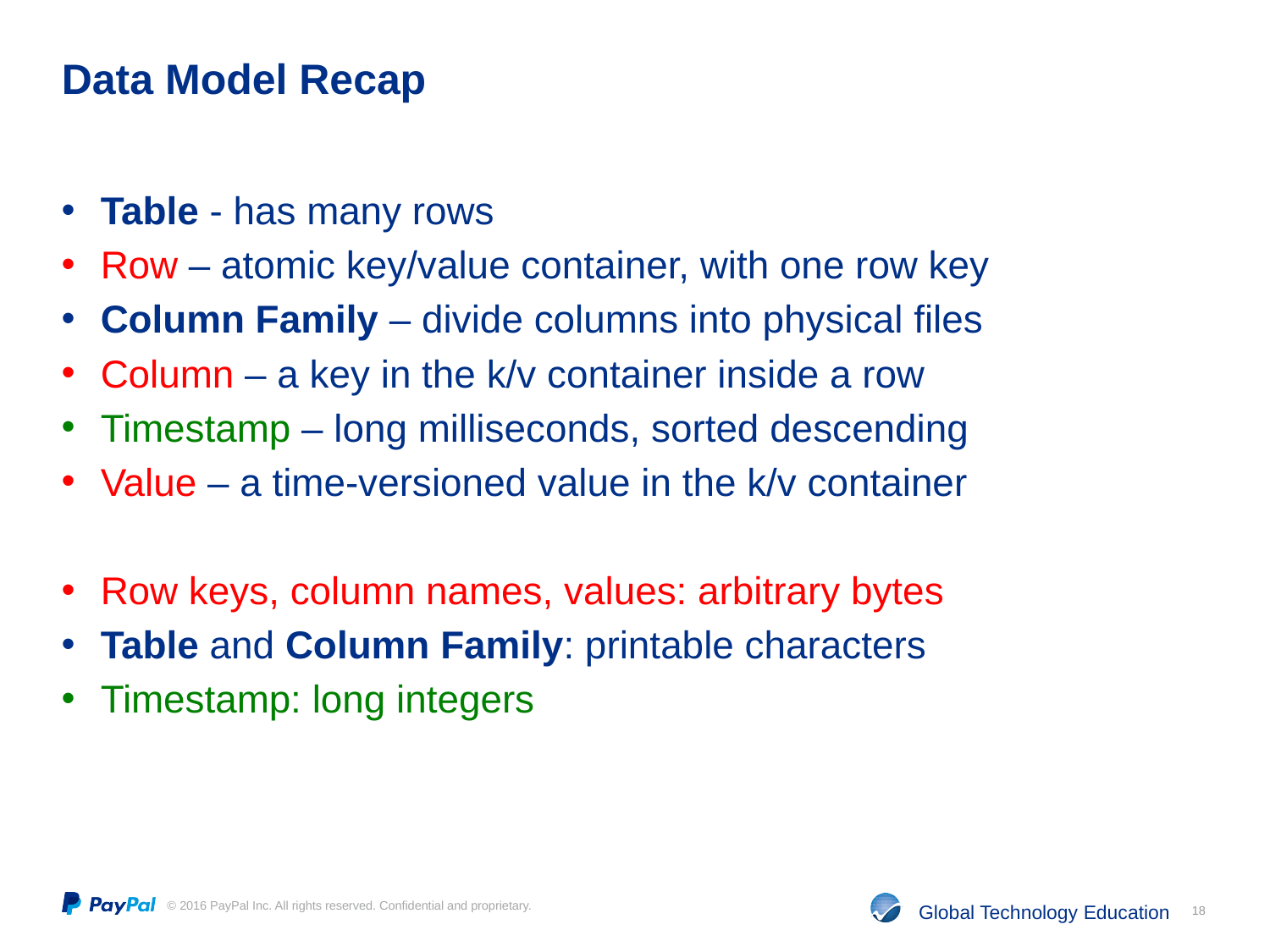

# Data Model Recap
Table - has many rows
Row – atomic key/value container, with one row key
Column Family – divide columns into physical files
Column – a key in the k/v container inside a row
Timestamp – long milliseconds, sorted descending
Value – a time-versioned value in the k/v container

Row keys, column names, values: arbitrary bytes
Table and Column Family: printable characters
Timestamp: long integers

18